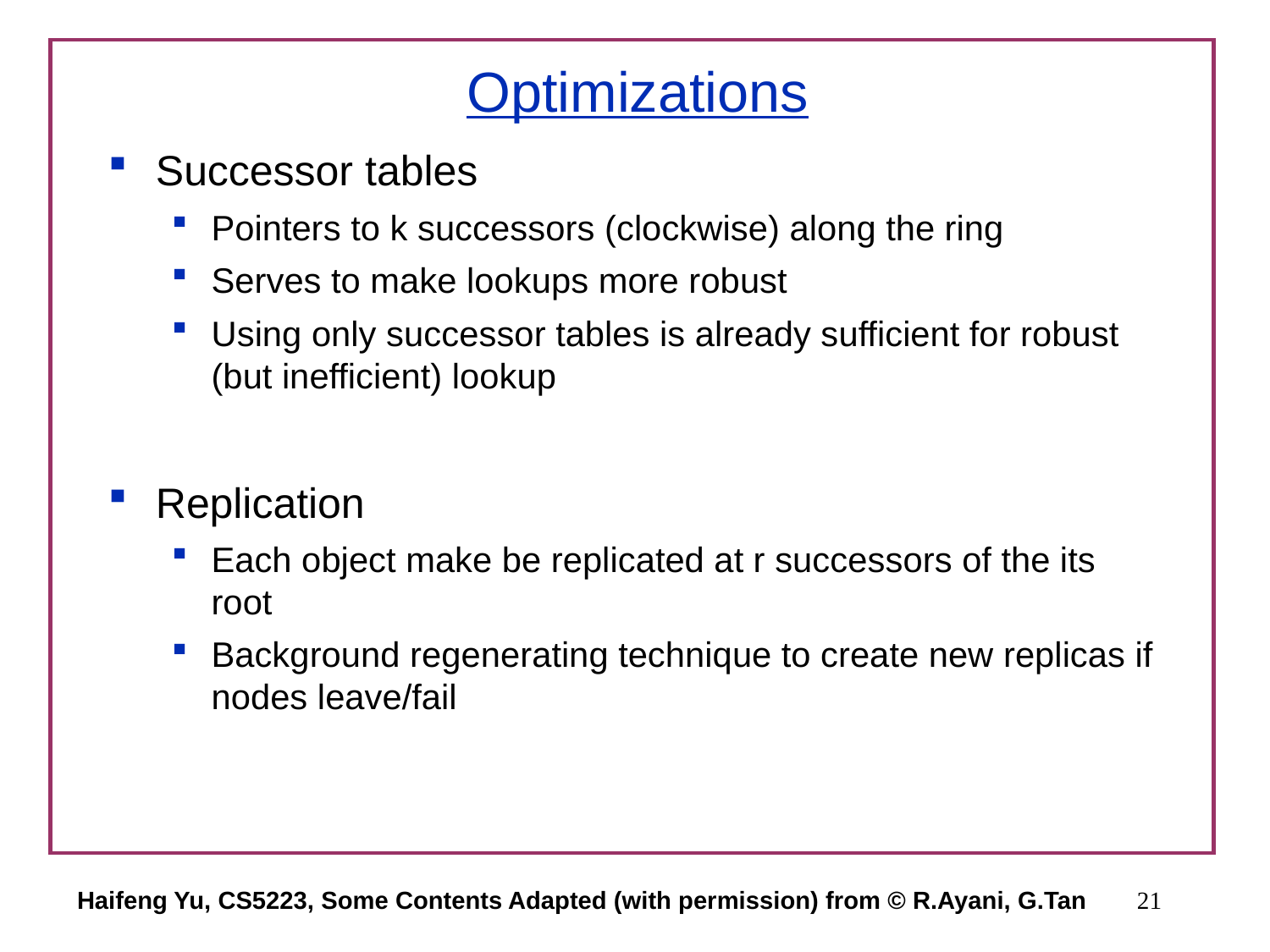

# Optimizations
Successor tables
Pointers to k successors (clockwise) along the ring
Serves to make lookups more robust
Using only successor tables is already sufficient for robust (but inefficient) lookup

Replication
Each object make be replicated at r successors of the its root
Background regenerating technique to create new replicas if nodes leave/fail
Haifeng Yu, CS5223, Some Contents Adapted (with permission) from © R.Ayani, G.Tan
21